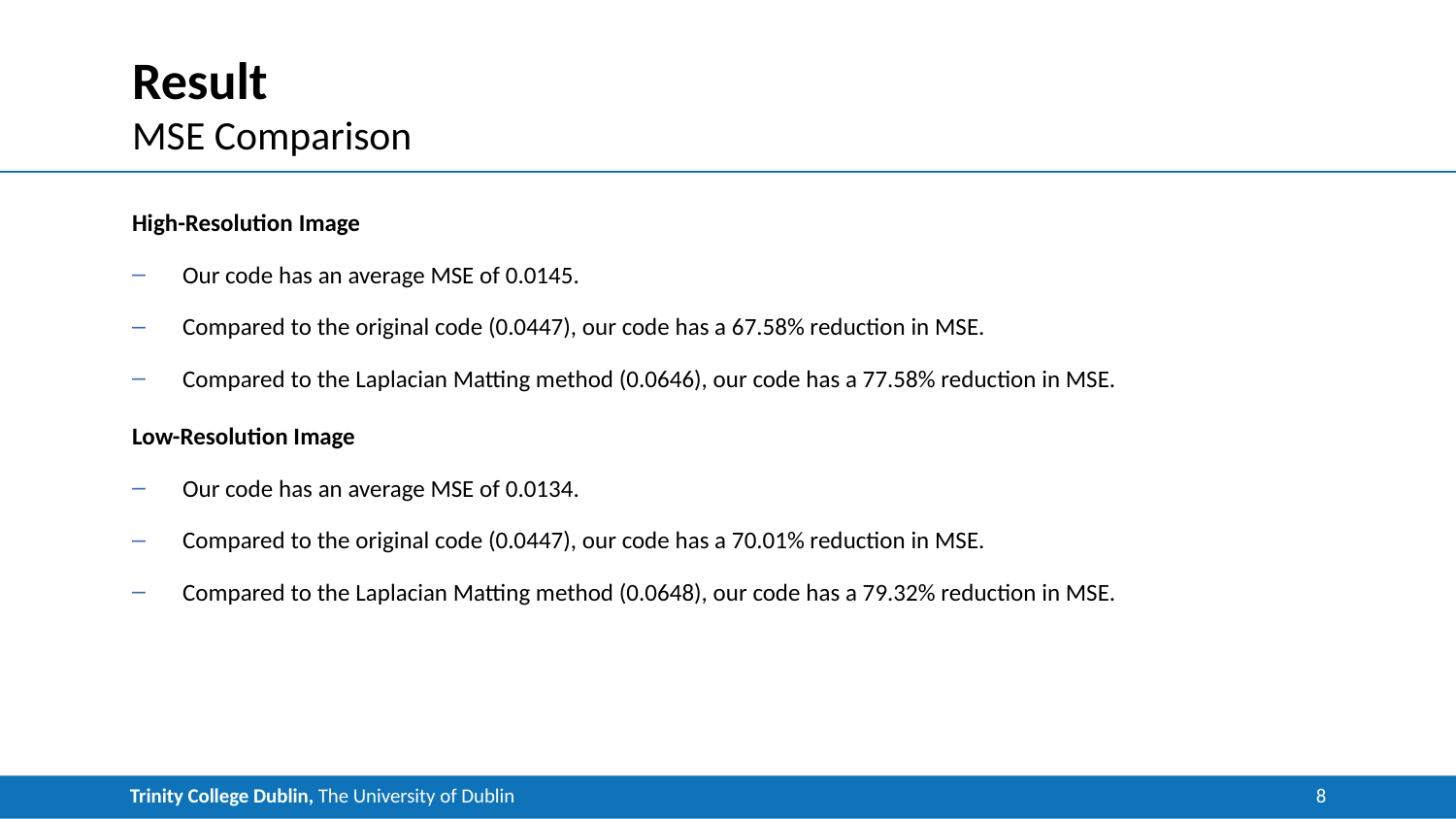

# Result
MSE Comparison
High-Resolution Image
Our code has an average MSE of 0.0145.
Compared to the original code (0.0447), our code has a 67.58% reduction in MSE.
Compared to the Laplacian Matting method (0.0646), our code has a 77.58% reduction in MSE.
Low-Resolution Image
Our code has an average MSE of 0.0134.
Compared to the original code (0.0447), our code has a 70.01% reduction in MSE.
Compared to the Laplacian Matting method (0.0648), our code has a 79.32% reduction in MSE.
8